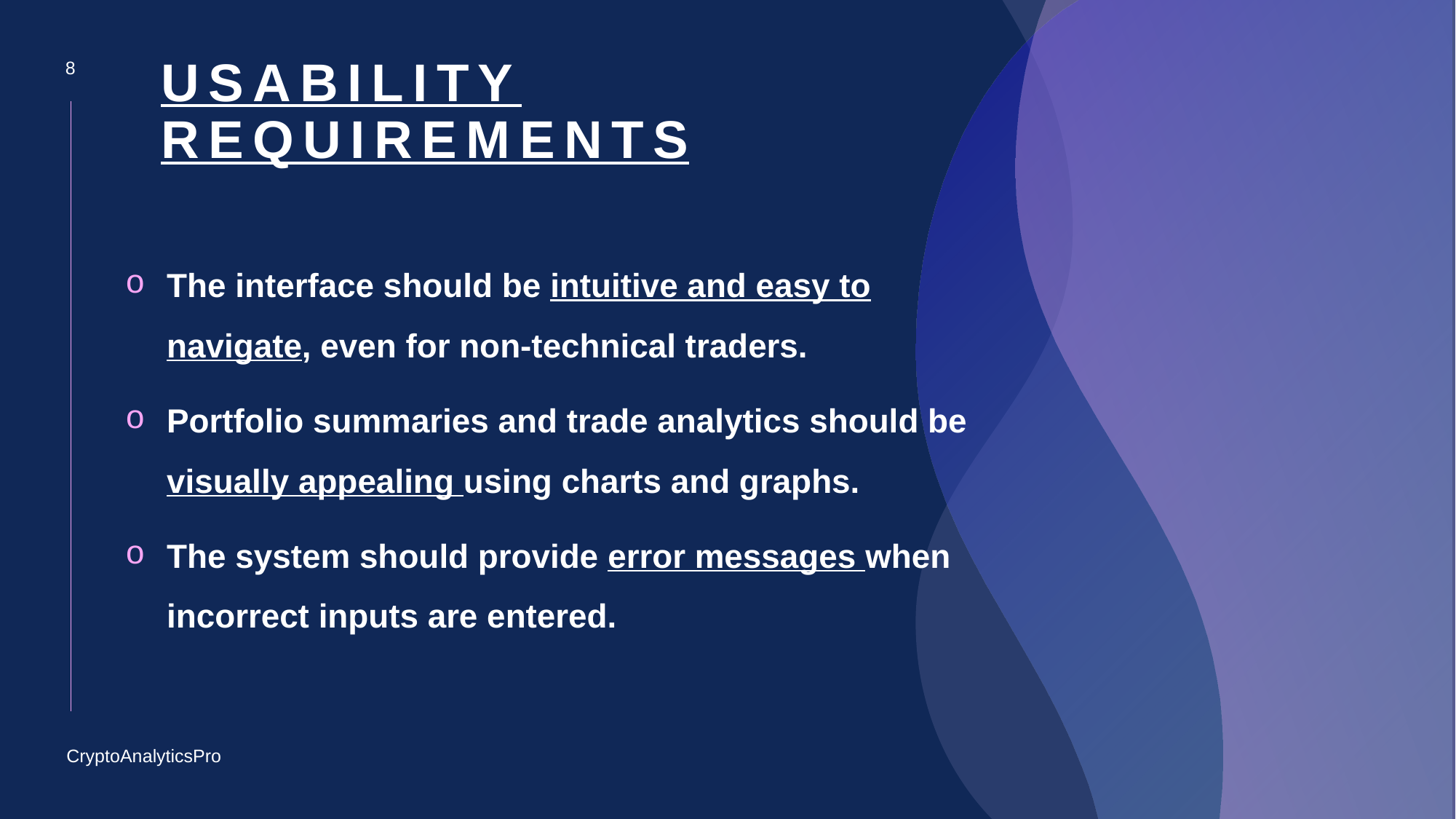

# Usability Requirements
8
The interface should be intuitive and easy to navigate, even for non-technical traders.
Portfolio summaries and trade analytics should be visually appealing using charts and graphs.
The system should provide error messages when incorrect inputs are entered.
CryptoAnalyticsPro